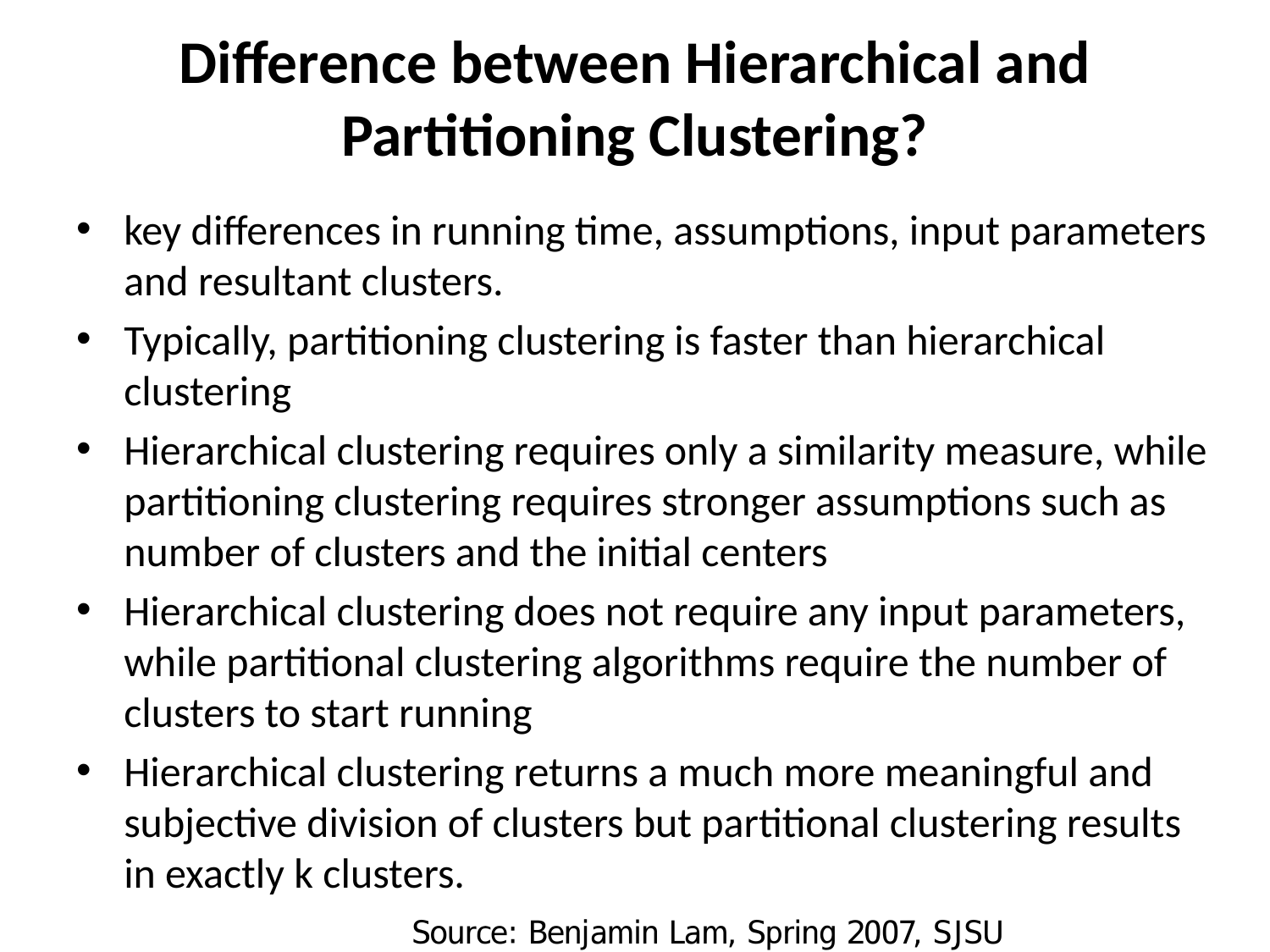

# Difference between Hierarchical and Partitioning Clustering?
key differences in running time, assumptions, input parameters and resultant clusters.
Typically, partitioning clustering is faster than hierarchical clustering
Hierarchical clustering requires only a similarity measure, while partitioning clustering requires stronger assumptions such as number of clusters and the initial centers
Hierarchical clustering does not require any input parameters, while partitional clustering algorithms require the number of clusters to start running
Hierarchical clustering returns a much more meaningful and subjective division of clusters but partitional clustering results in exactly k clusters.

Source: Benjamin Lam, Spring 2007, SJSU